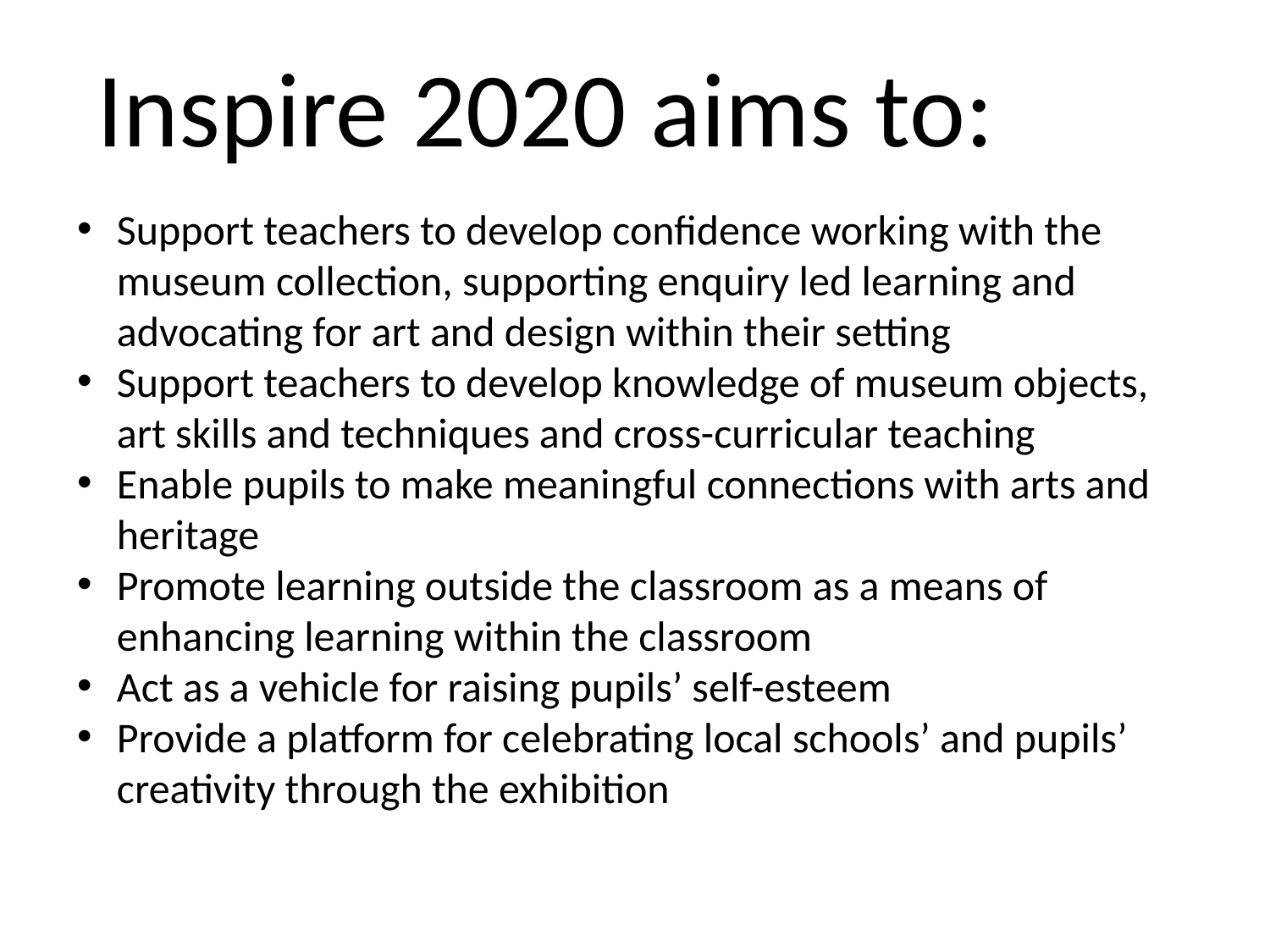

Inspire 2020 aims to:
Support teachers to develop confidence working with the museum collection, supporting enquiry led learning and advocating for art and design within their setting
Support teachers to develop knowledge of museum objects, art skills and techniques and cross-curricular teaching
Enable pupils to make meaningful connections with arts and heritage
Promote learning outside the classroom as a means of enhancing learning within the classroom
Act as a vehicle for raising pupils’ self-esteem
Provide a platform for celebrating local schools’ and pupils’ creativity through the exhibition